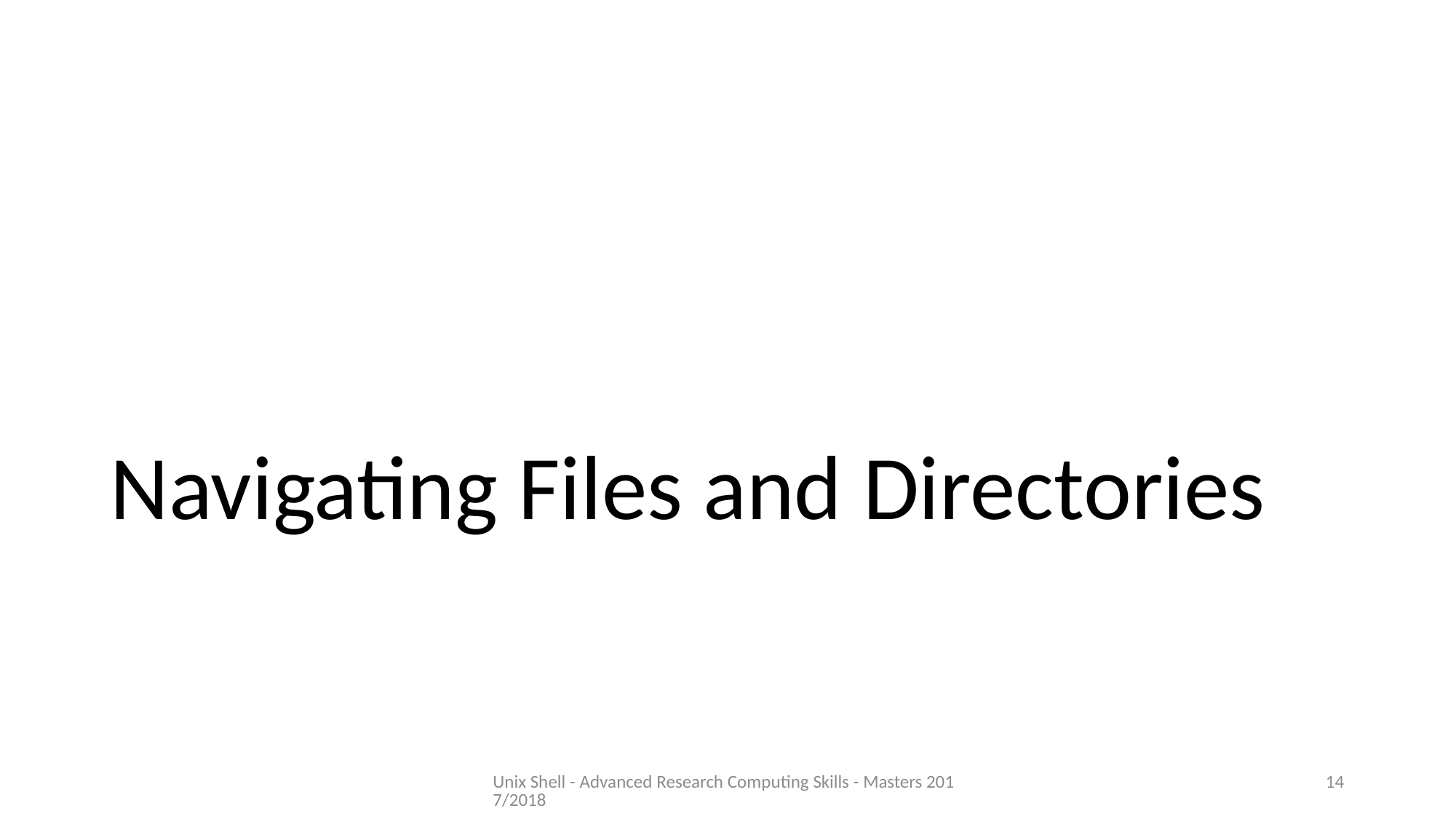

# Navigating Files and Directories

Unix Shell - Advanced Research Computing Skills - Masters 2017/2018
14